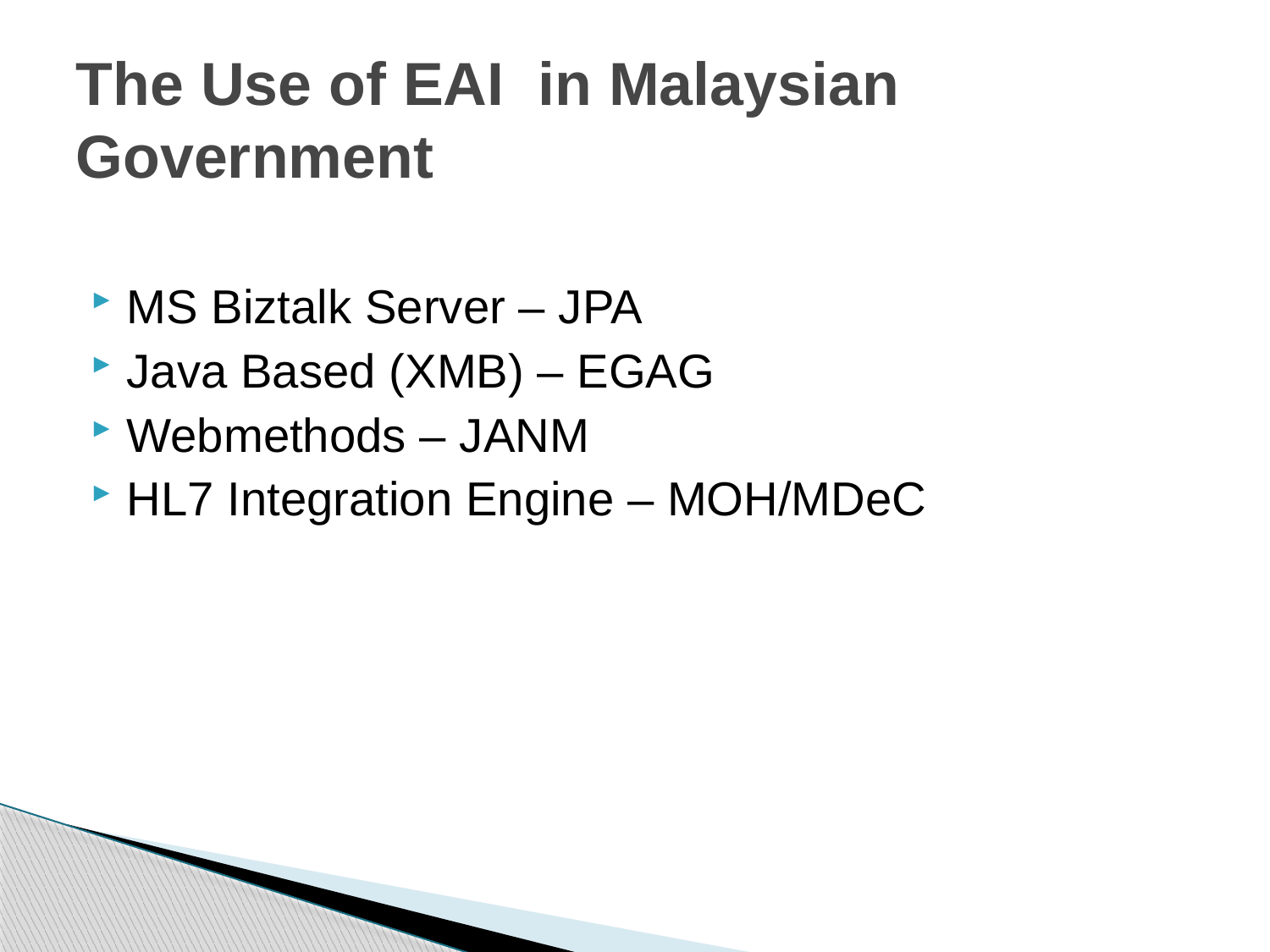

# The Use of EAI  in Malaysian Government

MS Biztalk Server – JPA
Java Based (XMB) – EGAG
Webmethods – JANM
HL7 Integration Engine – MOH/MDeC